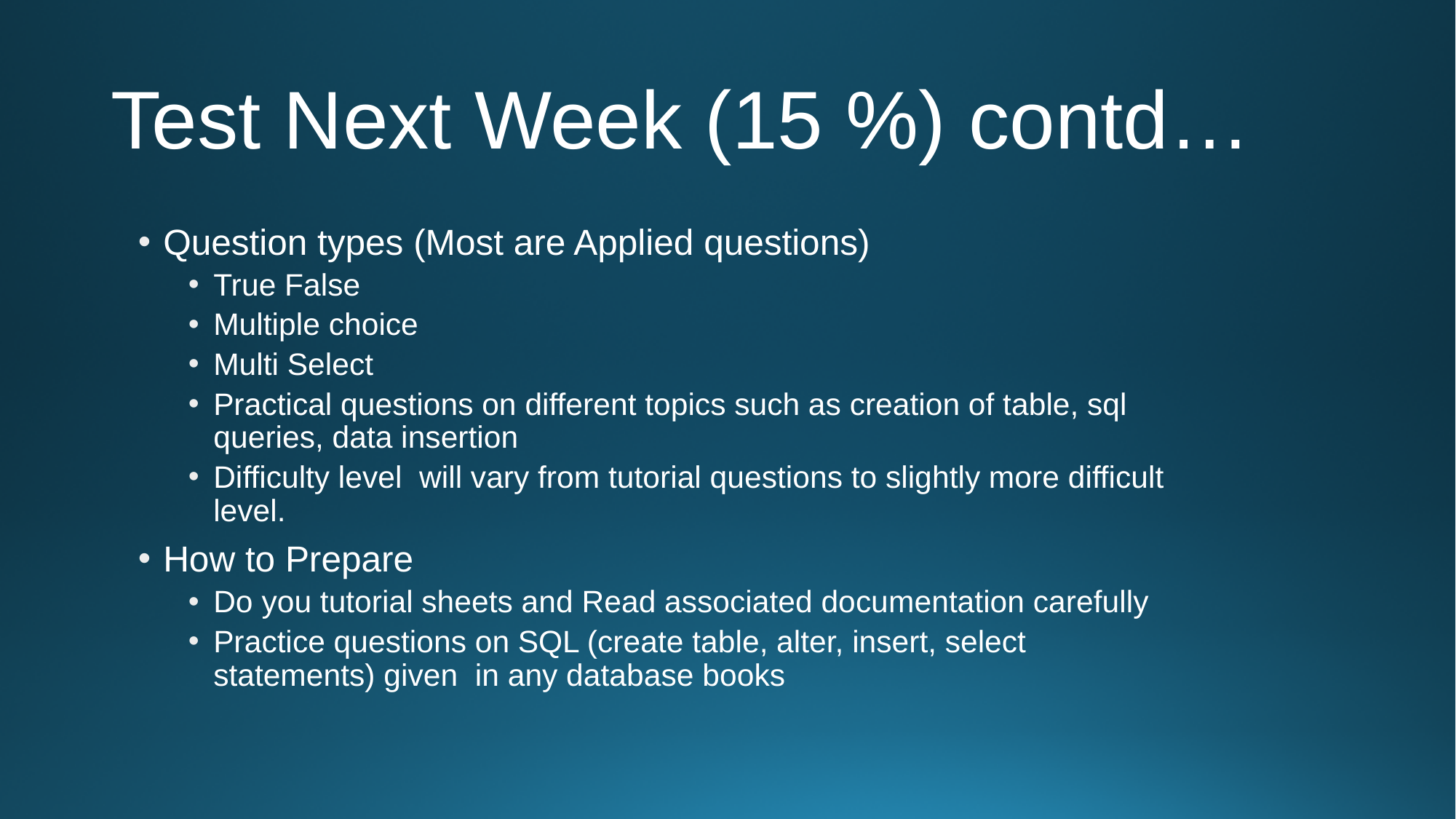

# Test Next Week (15 %) contd…
Question types (Most are Applied questions)
True False
Multiple choice
Multi Select
Practical questions on different topics such as creation of table, sql queries, data insertion
Difficulty level  will vary from tutorial questions to slightly more difficult level.
How to Prepare
Do you tutorial sheets and Read associated documentation carefully
Practice questions on SQL (create table, alter, insert, select statements) given  in any database books